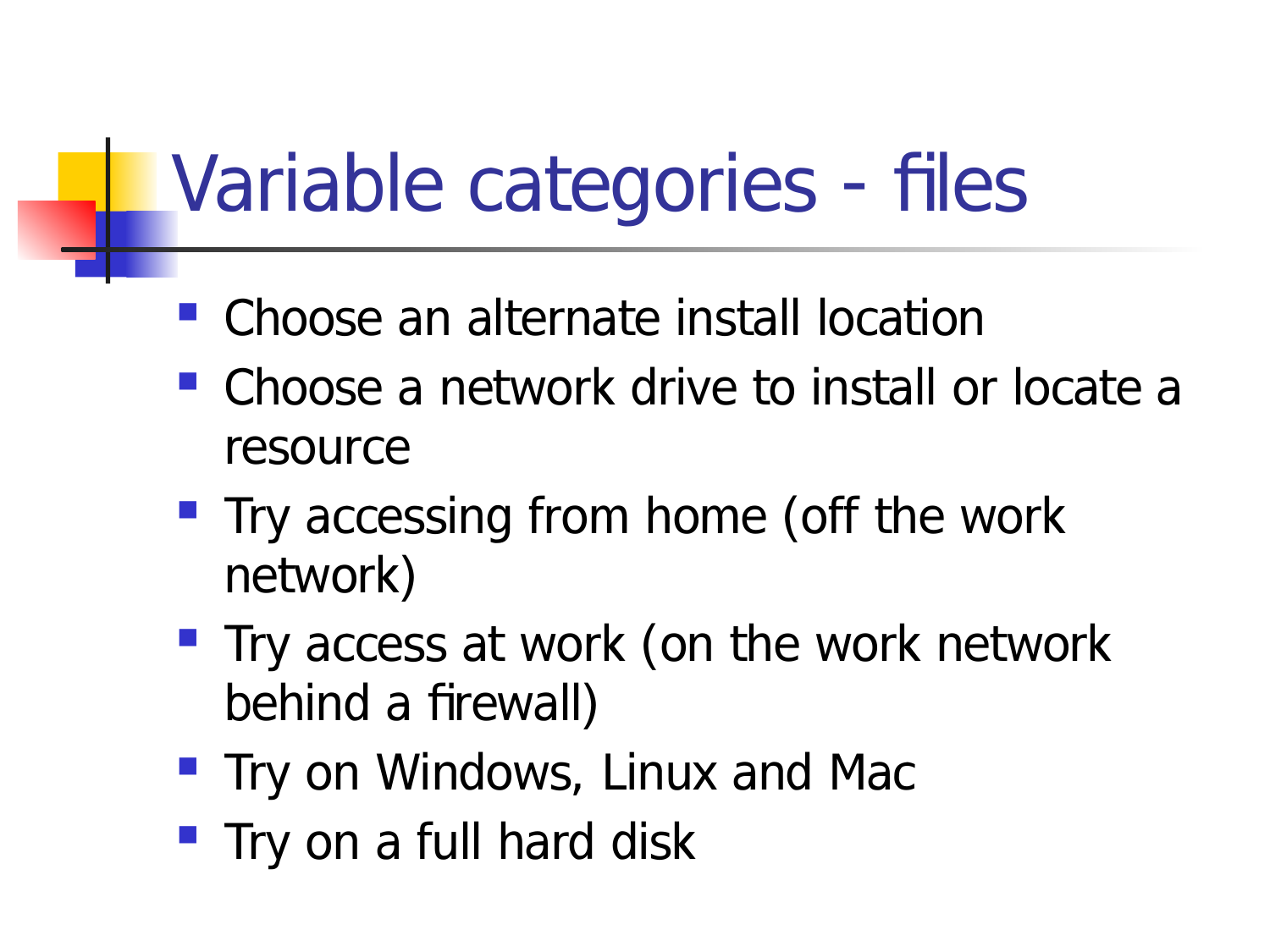

# Variable categories - files
Choose an alternate install location
Choose a network drive to install or locate a resource
Try accessing from home (off the work network)
Try access at work (on the work network behind a firewall)
Try on Windows, Linux and Mac
Try on a full hard disk